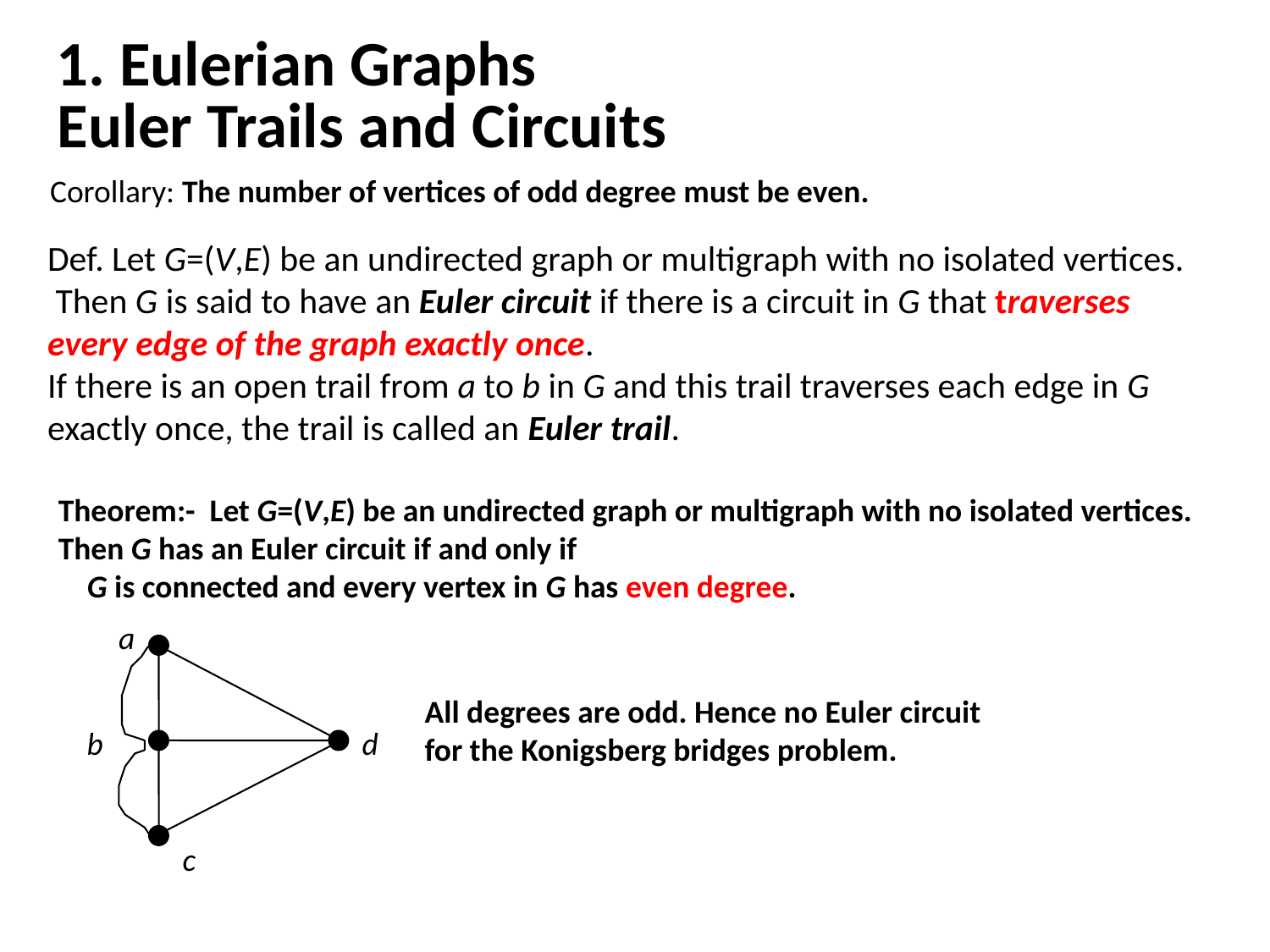

1. Eulerian Graphs
Euler Trails and Circuits
Corollary: The number of vertices of odd degree must be even.
Def. Let G=(V,E) be an undirected graph or multigraph with no isolated vertices.
 Then G is said to have an Euler circuit if there is a circuit in G that traverses every edge of the graph exactly once.
If there is an open trail from a to b in G and this trail traverses each edge in G exactly once, the trail is called an Euler trail.
Theorem:-  Let G=(V,E) be an undirected graph or multigraph with no isolated vertices.
Then G has an Euler circuit if and only if
    G is connected and every vertex in G has even degree.
a

All degrees are odd. Hence no Euler circuit
for the Konigsberg bridges problem.
b
d

c